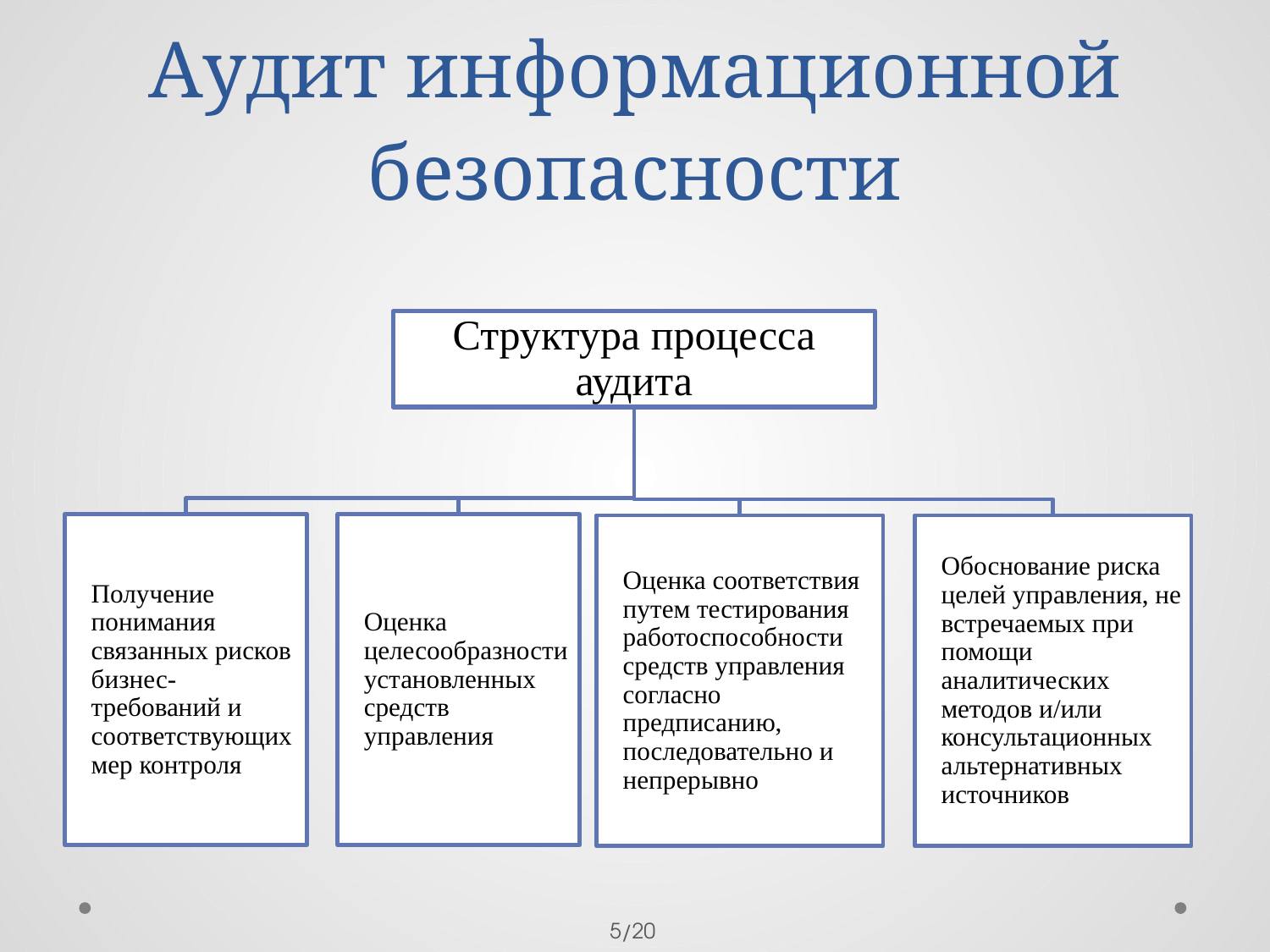

# Аудит информационной безопасности
Структура процесса аудита
Получение понимания связанных рисков бизнес-требований и соответствующих мер контроля
Оценка целесообразности установленных средств управления
Оценка соответствия путем тестирования работоспособности средств управления согласно предписанию, последовательно и непрерывно
Обоснование риска целей управления, не встречаемых при помощи аналитических методов и/или консультационных альтернативных источников
5/20